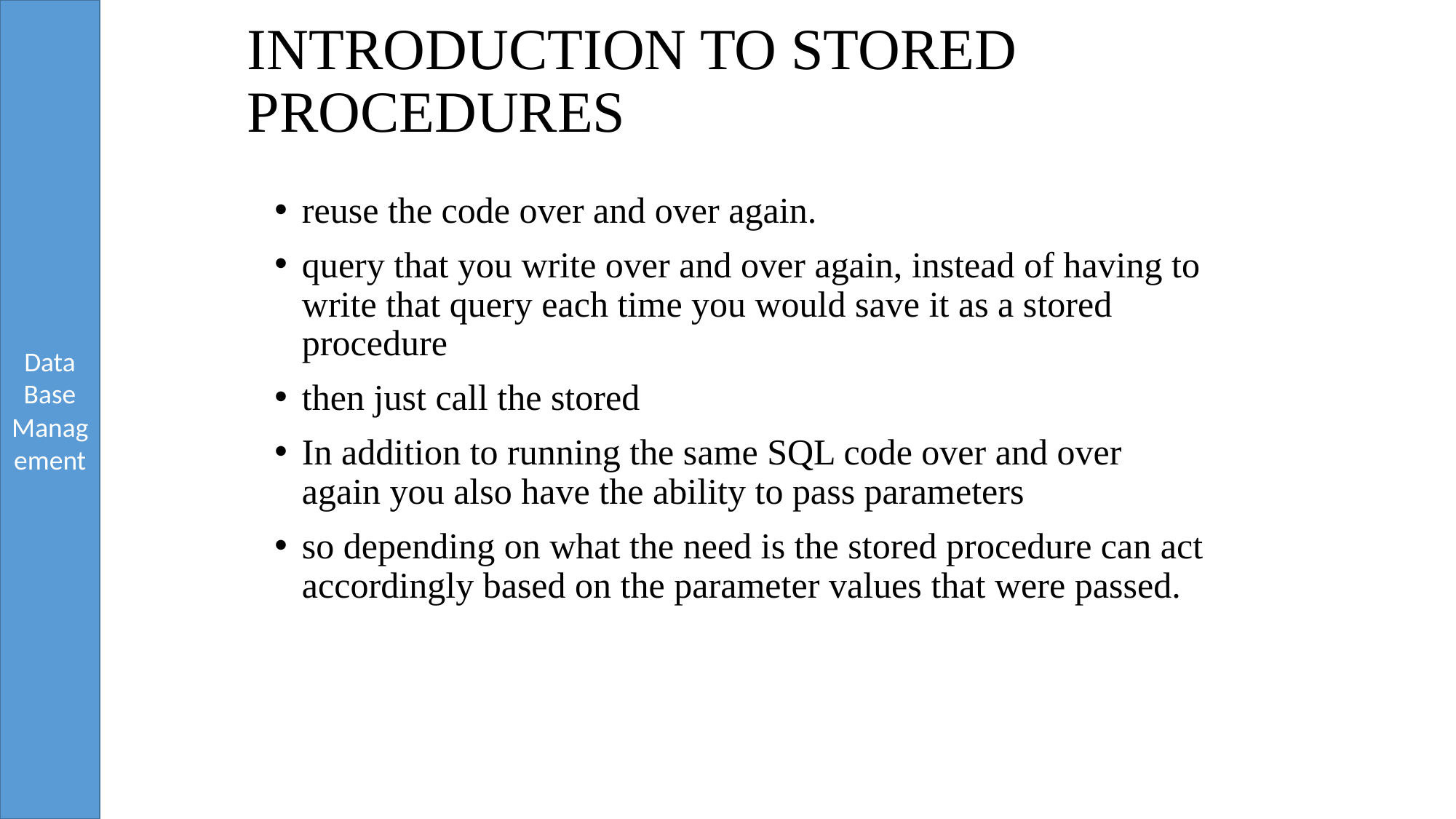

# INTRODUCTION TO STORED PROCEDURES
reuse the code over and over again.
query that you write over and over again, instead of having to write that query each time you would save it as a stored procedure
then just call the stored
In addition to running the same SQL code over and over again you also have the ability to pass parameters
so depending on what the need is the stored procedure can act accordingly based on the parameter values that were passed.